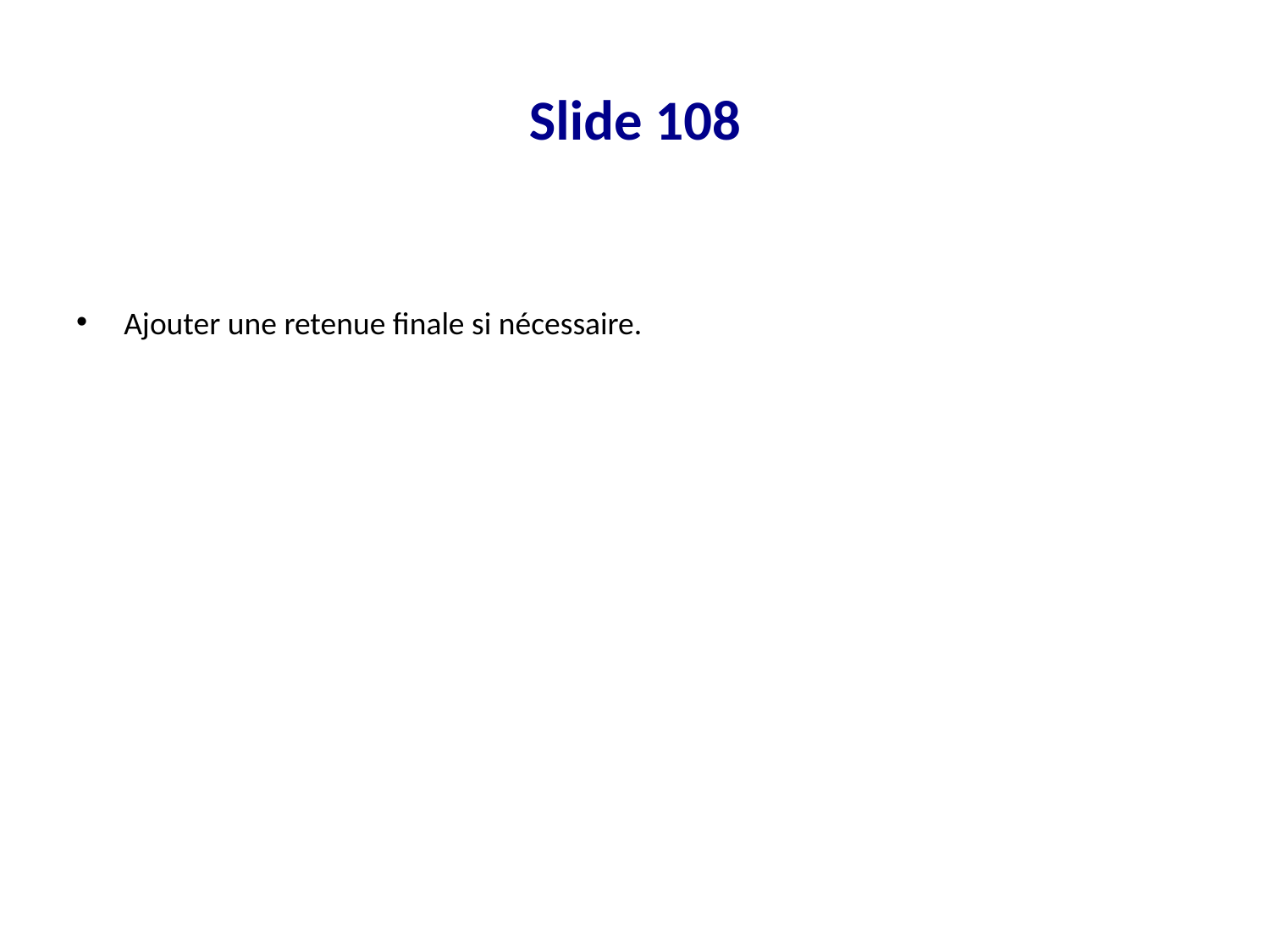

# Slide 108

Ajouter une retenue finale si nécessaire.